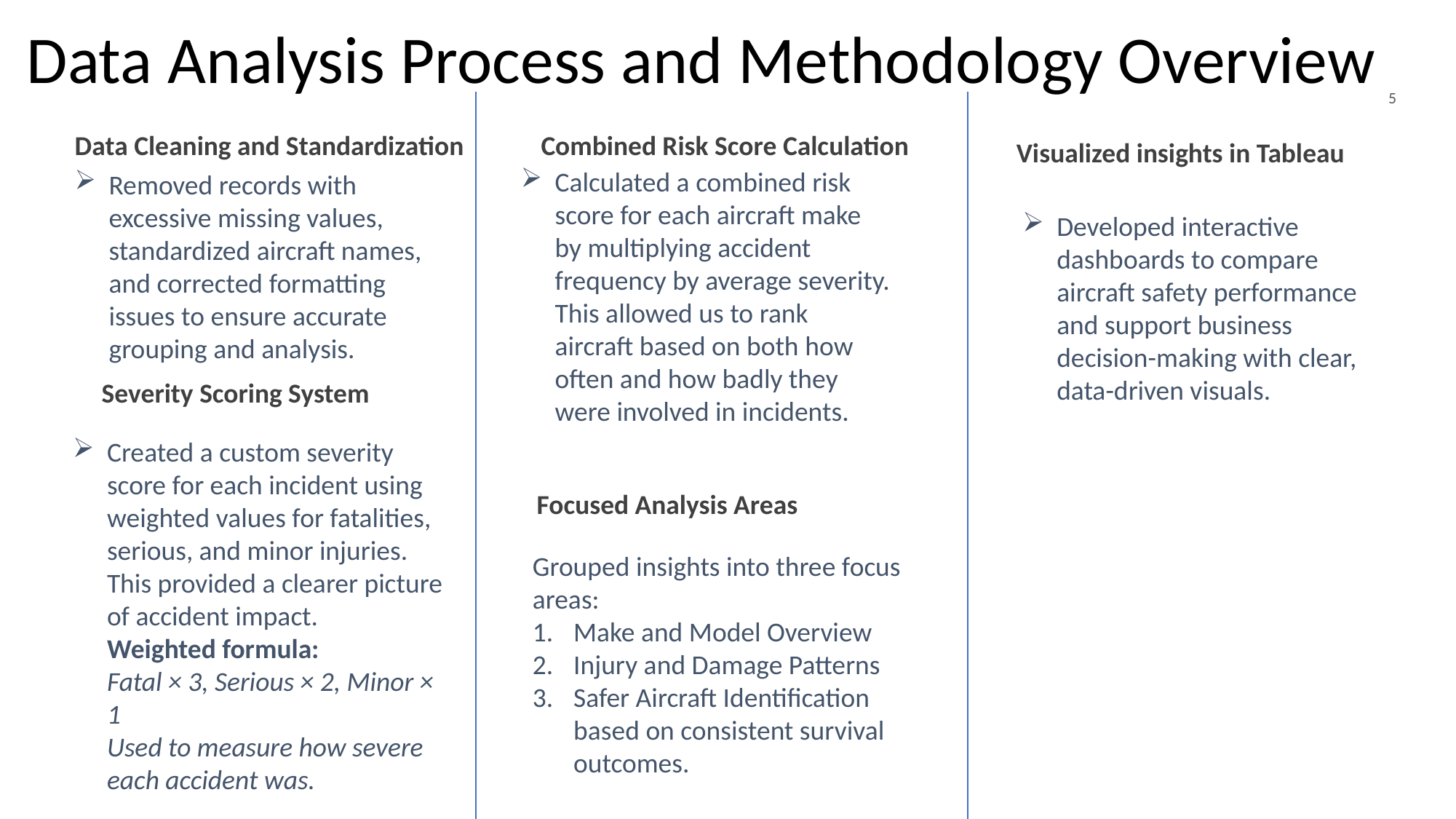

Data Analysis Process and Methodology Overview
5
Combined Risk Score Calculation
Data Cleaning and Standardization
Visualized insights in Tableau
Calculated a combined risk score for each aircraft make by multiplying accident frequency by average severity. This allowed us to rank aircraft based on both how often and how badly they were involved in incidents.
Removed records with excessive missing values, standardized aircraft names, and corrected formatting issues to ensure accurate grouping and analysis.
Developed interactive dashboards to compare aircraft safety performance and support business decision-making with clear, data-driven visuals.

Severity Scoring System
Created a custom severity score for each incident using weighted values for fatalities, serious, and minor injuries. This provided a clearer picture of accident impact.
Weighted formula:
Fatal × 3, Serious × 2, Minor × 1
Used to measure how severe each accident was.
Focused Analysis Areas
Grouped insights into three focus areas:
Make and Model Overview
Injury and Damage Patterns
Safer Aircraft Identification based on consistent survival outcomes.